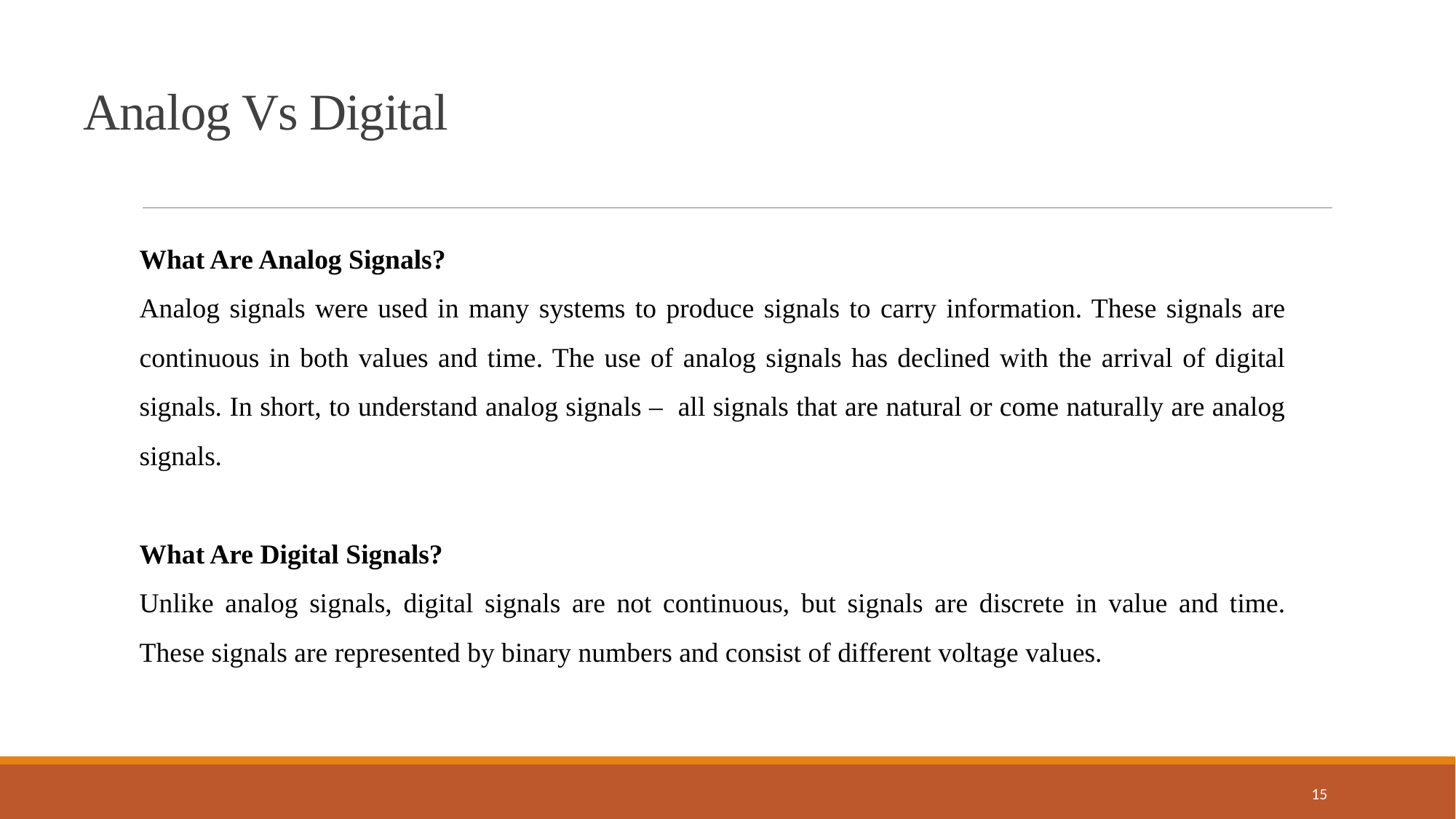

Analog Vs Digital
What Are Analog Signals?
Analog signals were used in many systems to produce signals to carry information. These signals are continuous in both values and time. The use of analog signals has declined with the arrival of digital signals. In short, to understand analog signals –  all signals that are natural or come naturally are analog signals.

What Are Digital Signals?
Unlike analog signals, digital signals are not continuous, but signals are discrete in value and time. These signals are represented by binary numbers and consist of different voltage values.
15